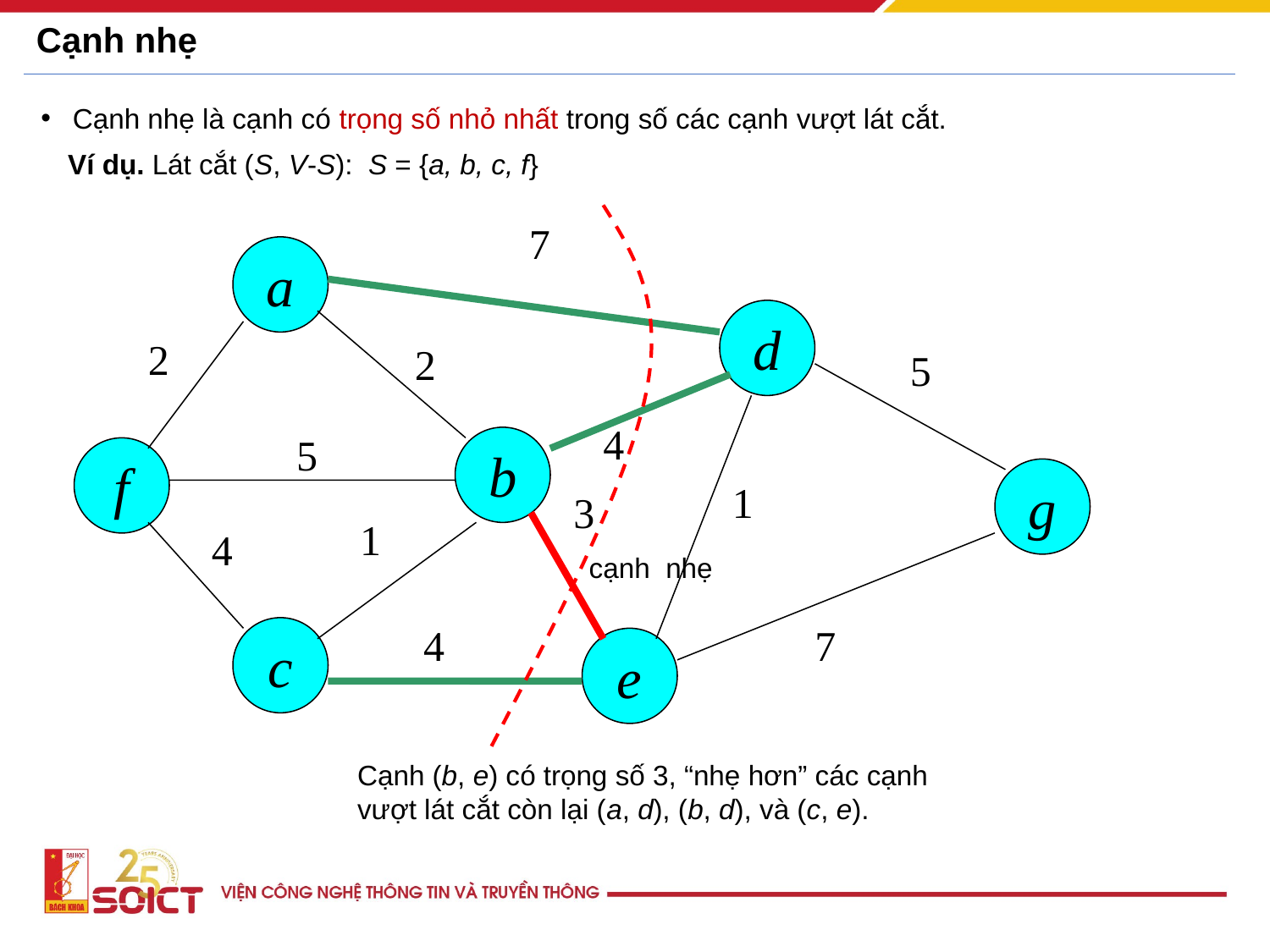

# Cạnh nhẹ
Cạnh nhẹ là cạnh có trọng số nhỏ nhất trong số các cạnh vượt lát cắt.

Ví dụ. Lát cắt (S, V-S):  S = {a, b, c, f}

7
a

d

2
2
5

4
5
b
f
g
1

3
1

4

cạnh  nhẹ
4
7
c
e

Cạnh (b, e) có trọng số 3, “nhẹ hơn” các cạnh
vượt lát cắt còn lại (a, d), (b, d), và (c, e).